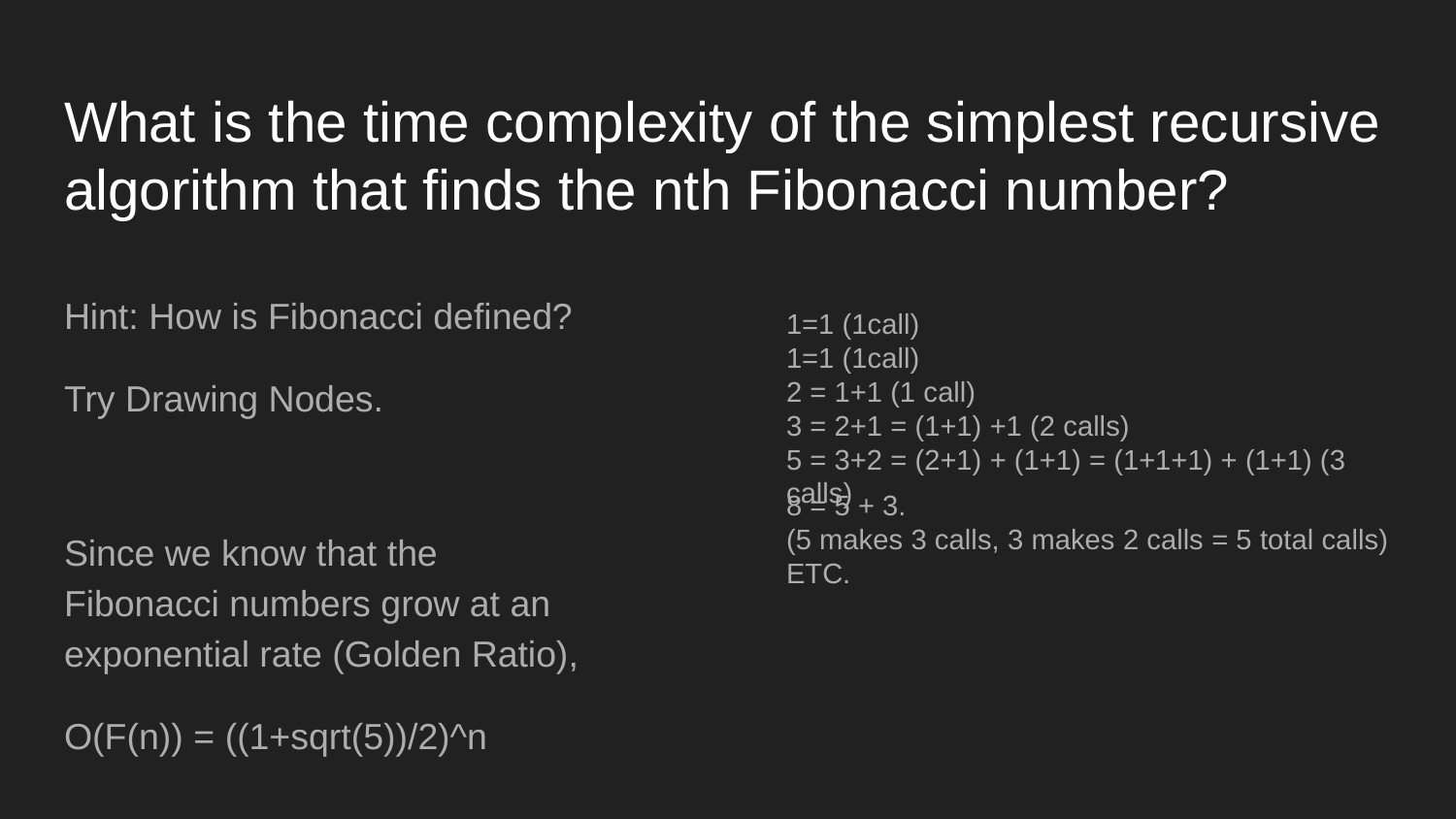

# What is the time complexity of the simplest recursive algorithm that finds the nth Fibonacci number?
Hint: How is Fibonacci defined?
Try Drawing Nodes.
1=1 (1call)
1=1 (1call)
2 = 1+1 (1 call)
3 = 2+1 = (1+1) +1 (2 calls)
5 = 3+2 = (2+1) + (1+1) = (1+1+1) + (1+1) (3 calls)

8 = 5 + 3.
(5 makes 3 calls, 3 makes 2 calls = 5 total calls)
ETC.

Since we know that the Fibonacci numbers grow at an exponential rate (Golden Ratio),
O(F(n)) = ((1+sqrt(5))/2)^n